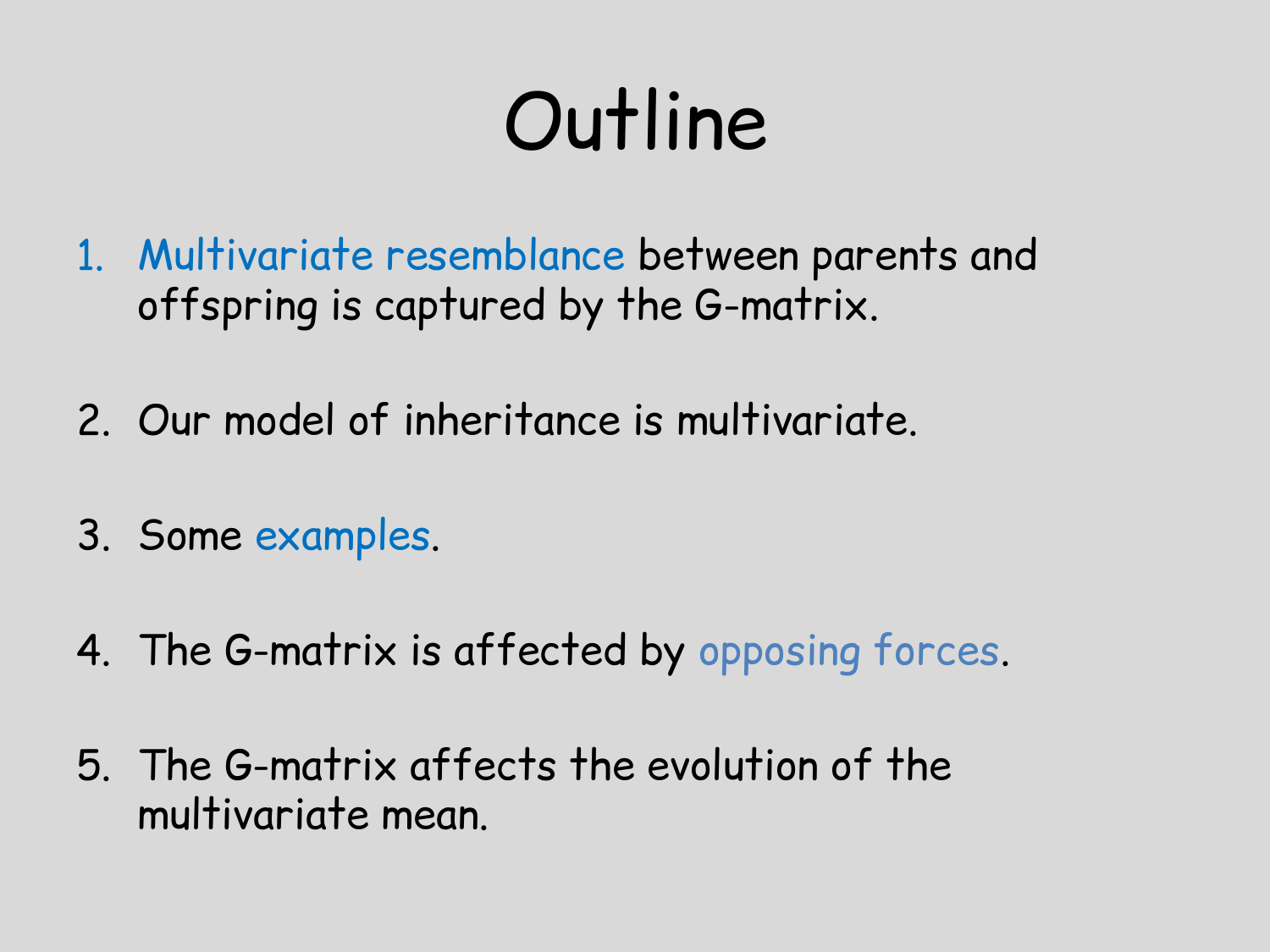

# Outline
Multivariate resemblance between parents and offspring is captured by the G-matrix.

Our model of inheritance is multivariate.

Some examples.

The G-matrix is affected by opposing forces.

The G-matrix affects the evolution of the multivariate mean.